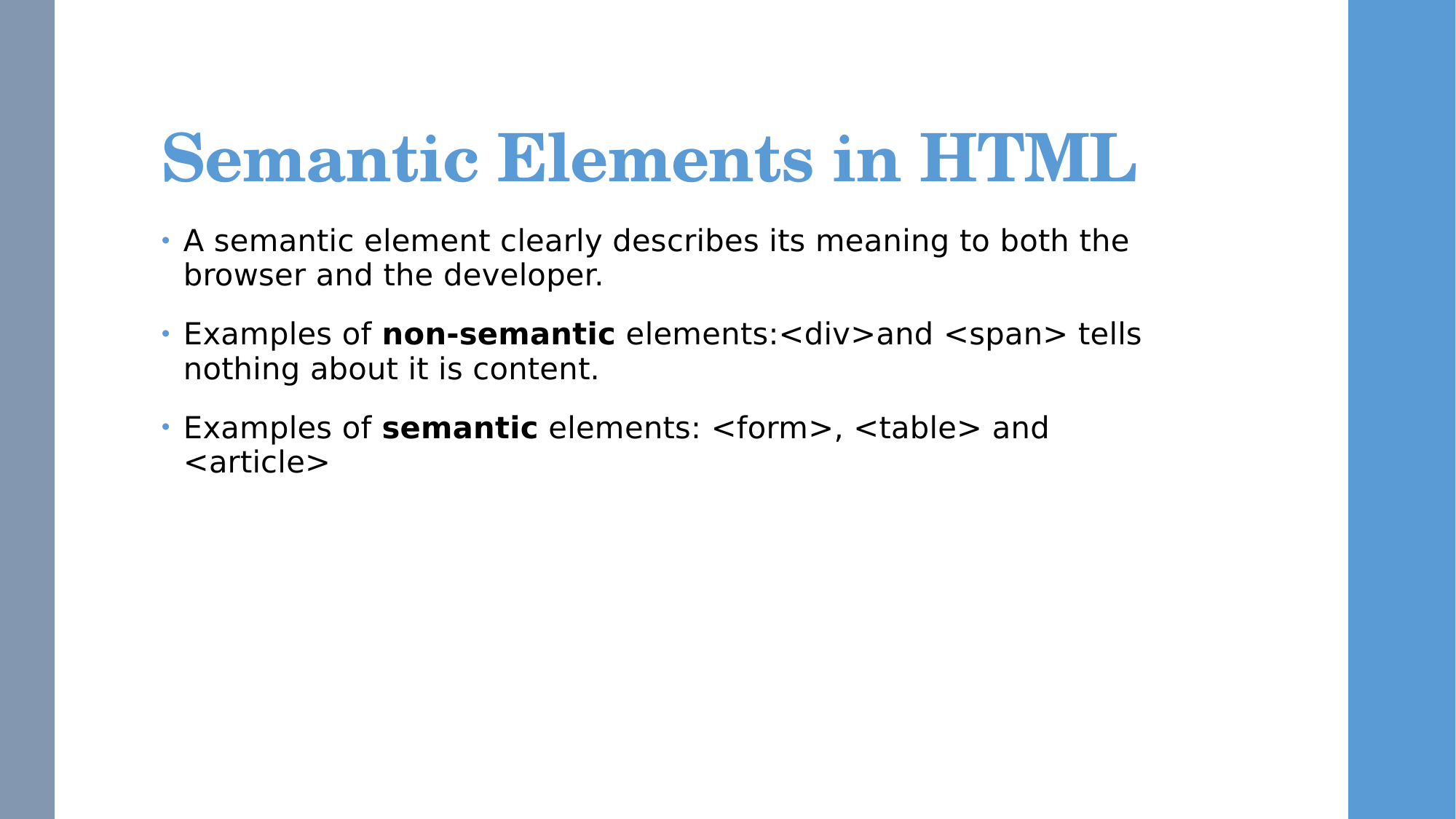

# Semantic Elements in HTML
A semantic element clearly describes its meaning to both the browser and the developer.
Examples of non-semantic elements:<div>and <span> tells nothing about it is content.
Examples of semantic elements: <form>, <table> and <article>